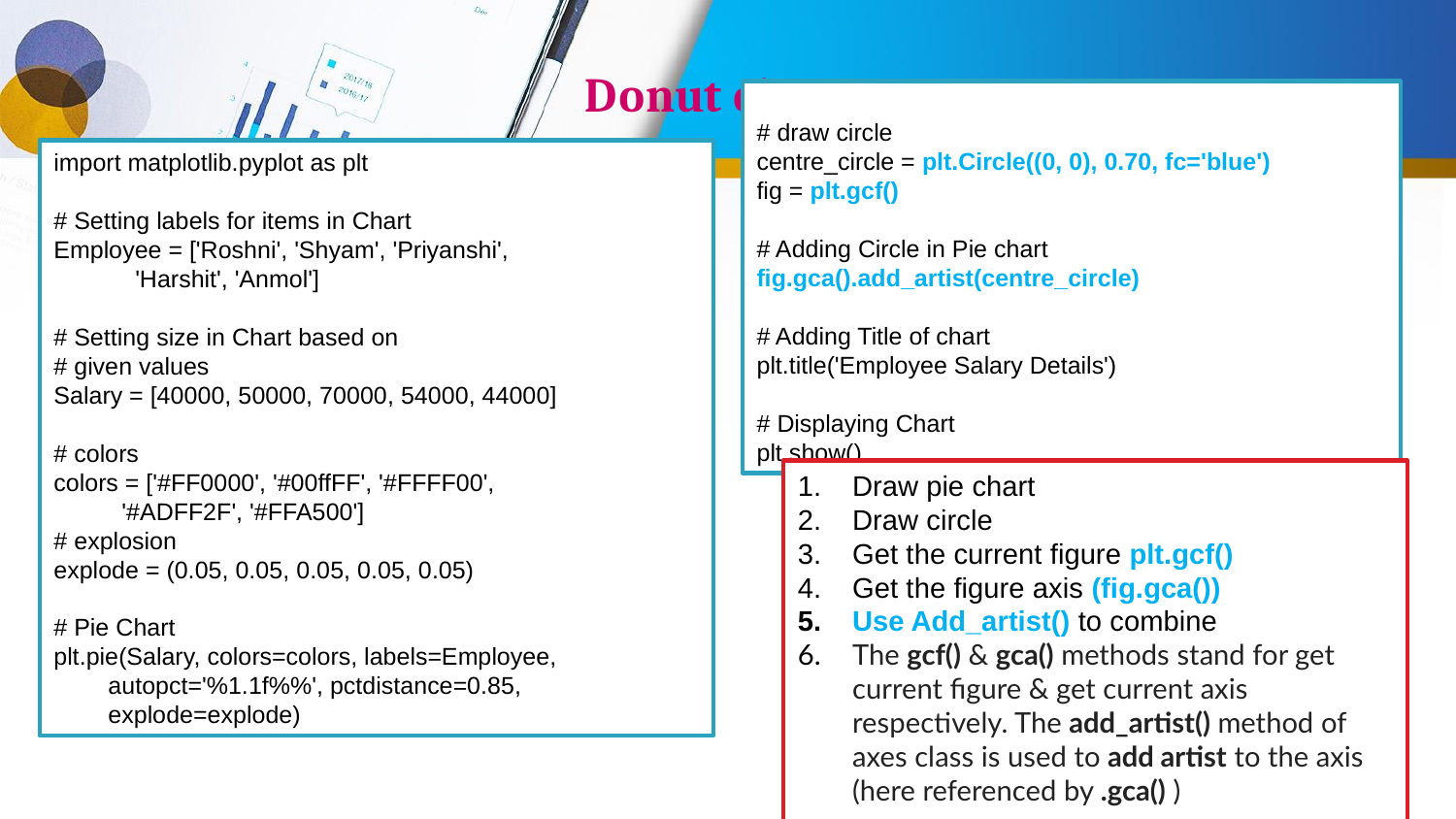

# Donut charts

# draw circle
centre_circle = plt.Circle((0, 0), 0.70, fc='blue')
fig = plt.gcf()

# Adding Circle in Pie chart
fig.gca().add_artist(centre_circle)

# Adding Title of chart
plt.title('Employee Salary Details')

# Displaying Chart
plt.show()
import matplotlib.pyplot as plt

# Setting labels for items in Chart
Employee = ['Roshni', 'Shyam', 'Priyanshi',
            'Harshit', 'Anmol']

# Setting size in Chart based on
# given values
Salary = [40000, 50000, 70000, 54000, 44000]

# colors
colors = ['#FF0000', '#00ffFF', '#FFFF00',
          '#ADFF2F', '#FFA500']
# explosion
explode = (0.05, 0.05, 0.05, 0.05, 0.05)

# Pie Chart
plt.pie(Salary, colors=colors, labels=Employee,
        autopct='%1.1f%%', pctdistance=0.85,
        explode=explode)
Draw pie chart
Draw circle
Get the current figure plt.gcf()
Get the figure axis (fig.gca())
Use Add_artist() to combine
The gcf() & gca() methods stand for get current figure & get current axis respectively. The add_artist() method of axes class is used to add artist to the axis (here referenced by .gca() )